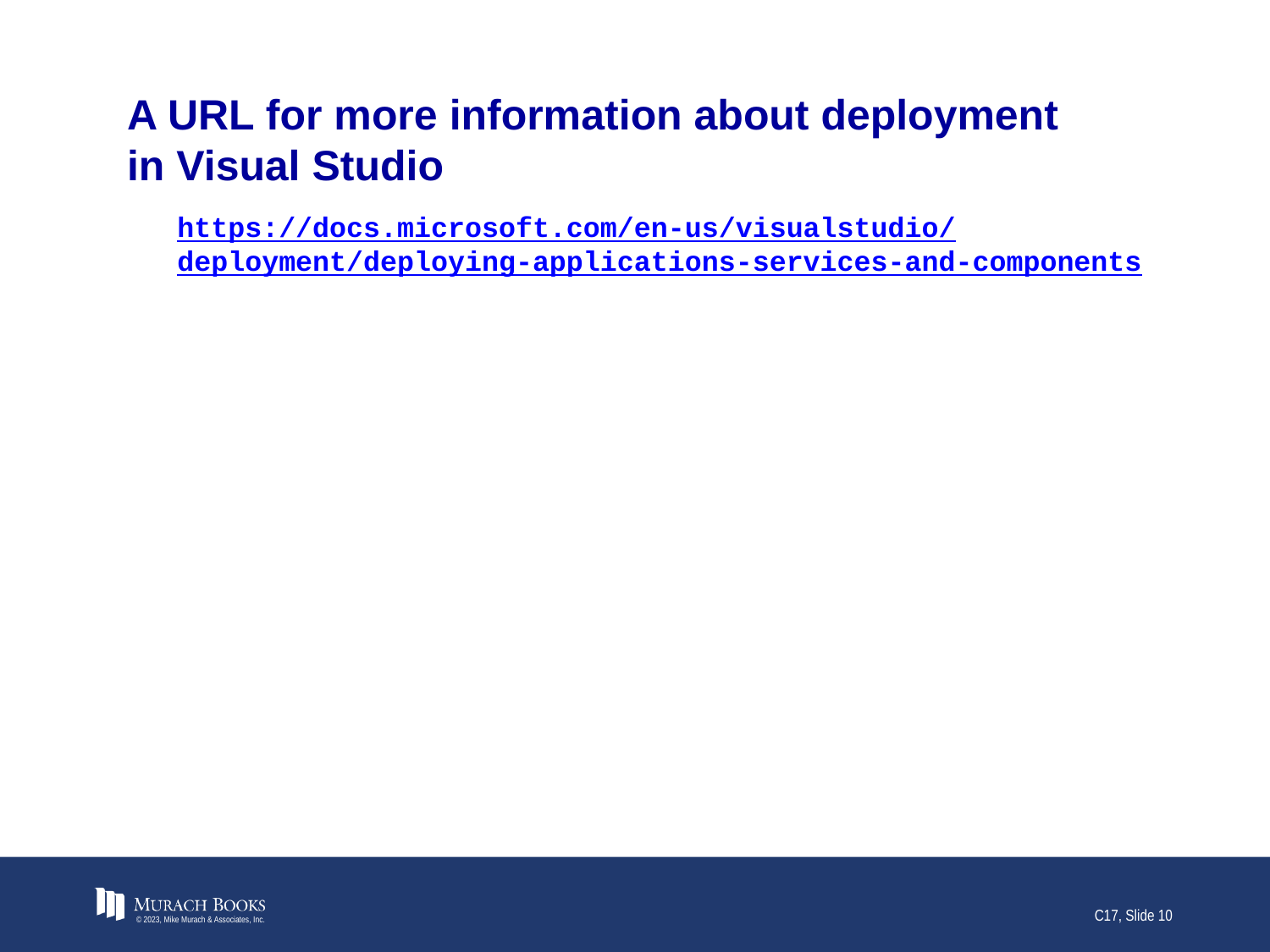

# A URL for more information about deployment in Visual Studio
https://docs.microsoft.com/en-us/visualstudio/
deployment/deploying-applications-services-and-components

© 2023, Mike Murach & Associates, Inc.

C17, Slide 10